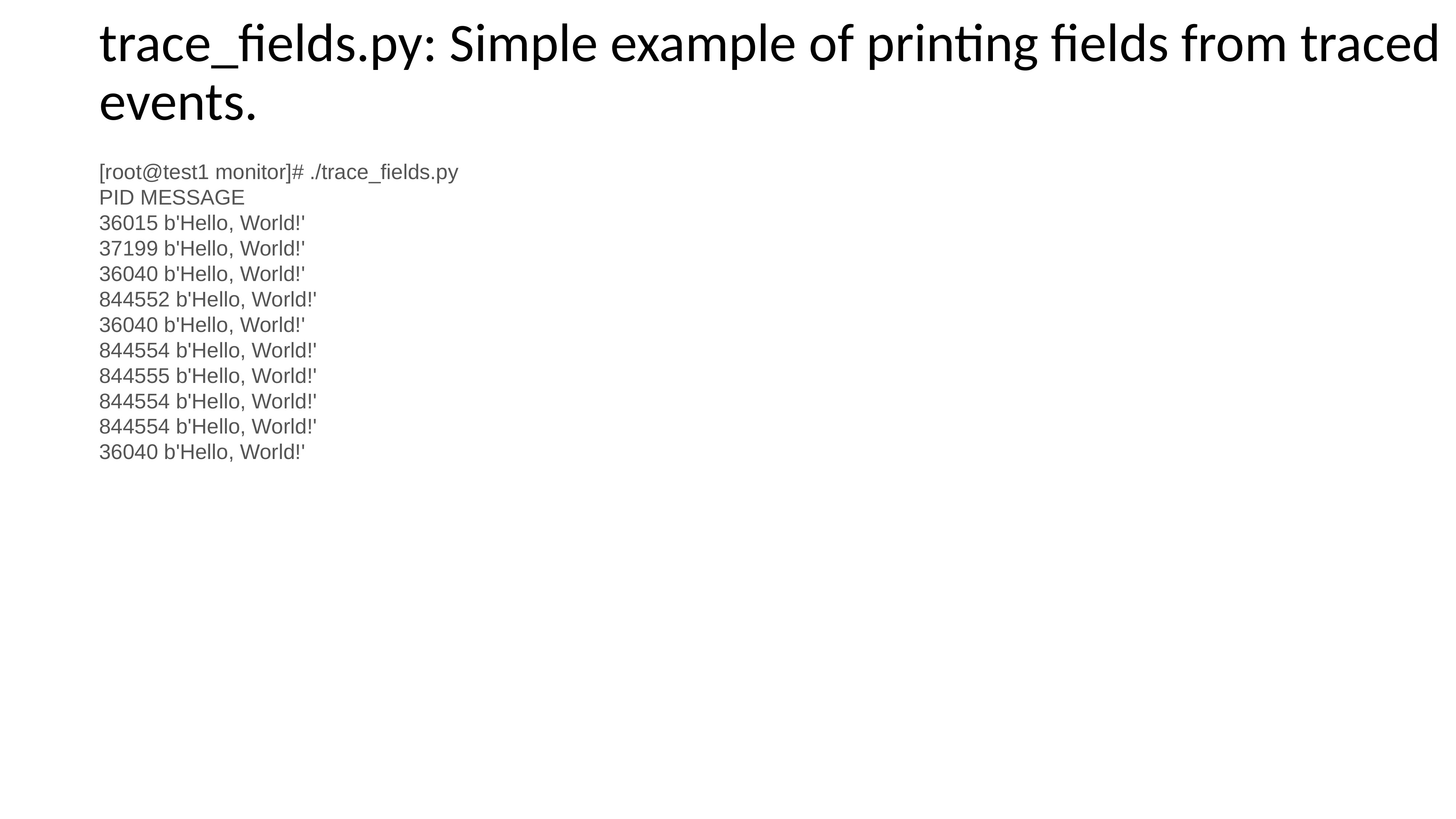

trace_fields.py: Simple example of printing fields from traced events.
[root@test1 monitor]# ./trace_fields.py
PID MESSAGE
36015 b'Hello, World!'
37199 b'Hello, World!'
36040 b'Hello, World!'
844552 b'Hello, World!'
36040 b'Hello, World!'
844554 b'Hello, World!'
844555 b'Hello, World!'
844554 b'Hello, World!'
844554 b'Hello, World!'
36040 b'Hello, World!'